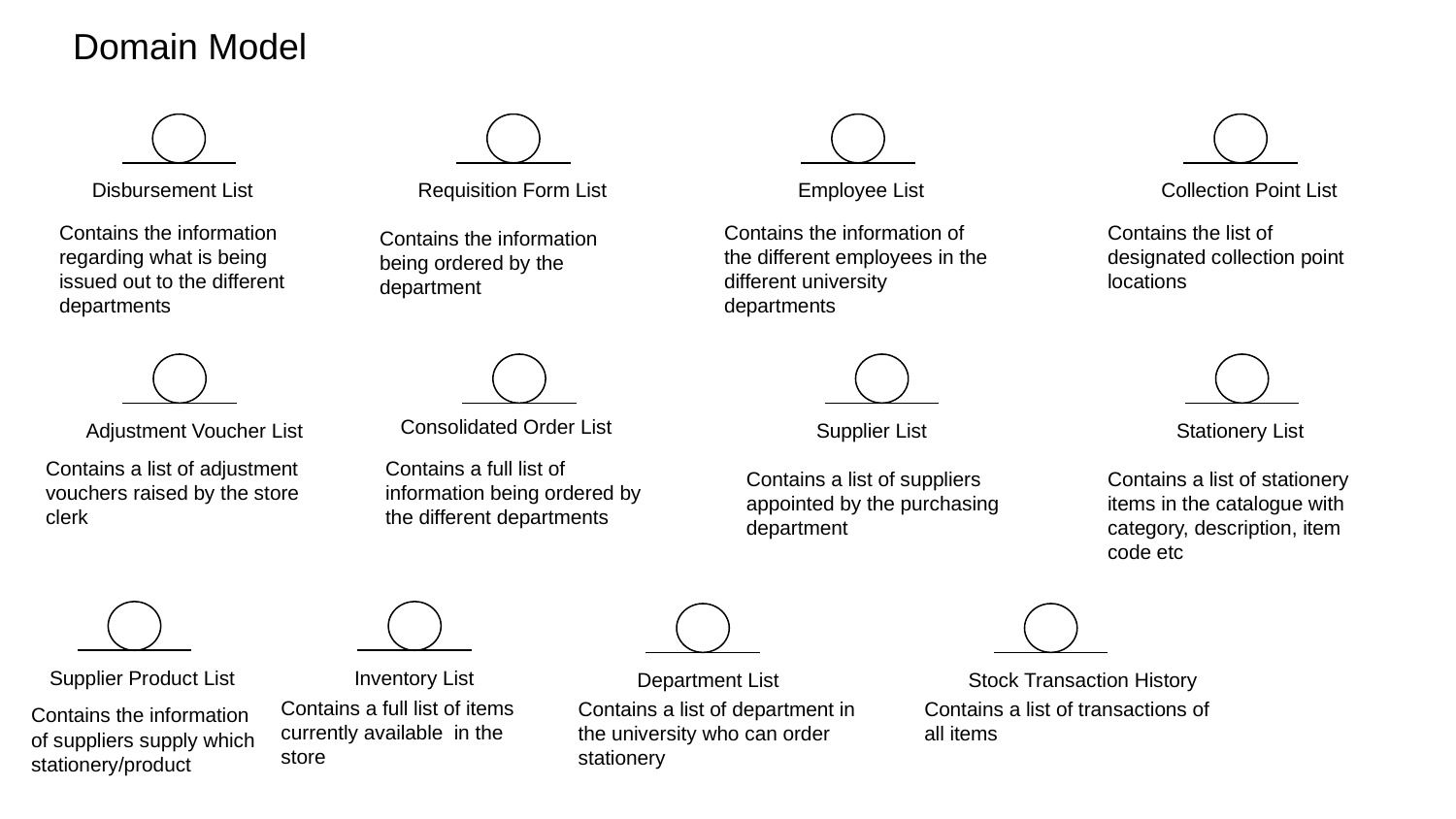

Domain Model

Disbursement List
Requisition Form List
Employee List
Collection Point List
Contains the information regarding what is being issued out to the different departments
Contains the information of the different employees in the different university departments
Contains the list of designated collection point locations
Contains the information being ordered by the department

Consolidated Order List
Adjustment Voucher List
Supplier List
Stationery List
Contains a list of adjustment vouchers raised by the store clerk
Contains a full list of information being ordered by the different departments
Contains a list of suppliers appointed by the purchasing department
Contains a list of stationery items in the catalogue with category, description, item code etc

Inventory List
Supplier Product List
Department List
Stock Transaction History

Contains a full list of items currently available  in the store
Contains a list of department in the university who can order stationery
Contains a list of transactions of all items
Contains the information of suppliers supply which stationery/product